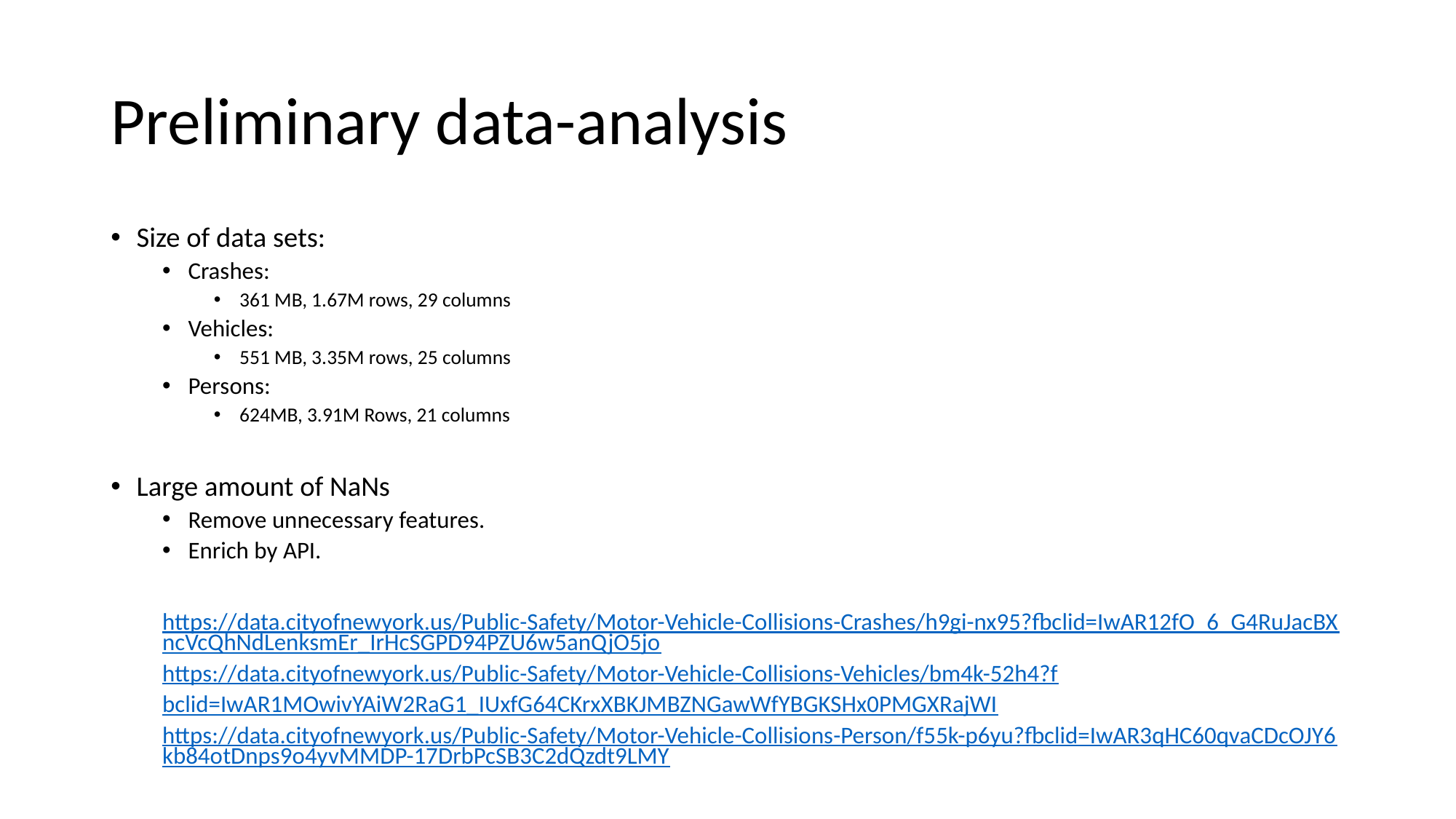

# Preliminary data-analysis
Size of data sets:
Crashes:
361 MB, 1.67M rows, 29 columns
Vehicles:
551 MB, 3.35M rows, 25 columns
Persons:
624MB, 3.91M Rows, 21 columns

Large amount of NaNs
Remove unnecessary features.
Enrich by API.

https://data.cityofnewyork.us/Public-Safety/Motor-Vehicle-Collisions-Crashes/h9gi-nx95?fbclid=IwAR12fO_6_G4RuJacBXncVcQhNdLenksmEr_IrHcSGPD94PZU6w5anQjO5jo
https://data.cityofnewyork.us/Public-Safety/Motor-Vehicle-Collisions-Vehicles/bm4k-52h4?f
bclid=IwAR1MOwivYAiW2RaG1_IUxfG64CKrxXBKJMBZNGawWfYBGKSHx0PMGXRajWI
https://data.cityofnewyork.us/Public-Safety/Motor-Vehicle-Collisions-Person/f55k-p6yu?fbclid=IwAR3qHC60qvaCDcOJY6kb84otDnps9o4yvMMDP-17DrbPcSB3C2dQzdt9LMY